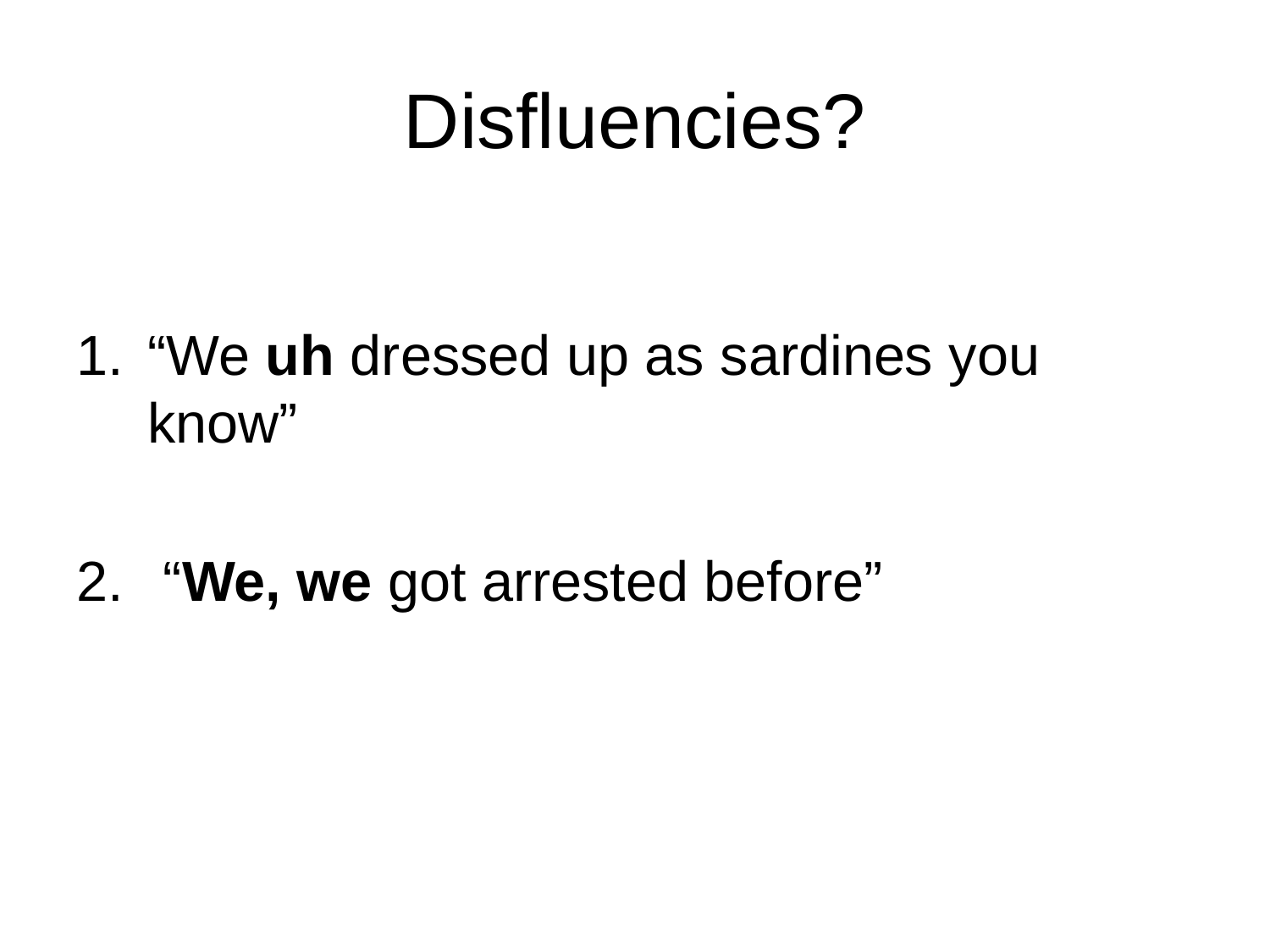

# Disfluencies?
“We uh dressed up as sardines you know”

 “We, we got arrested before”